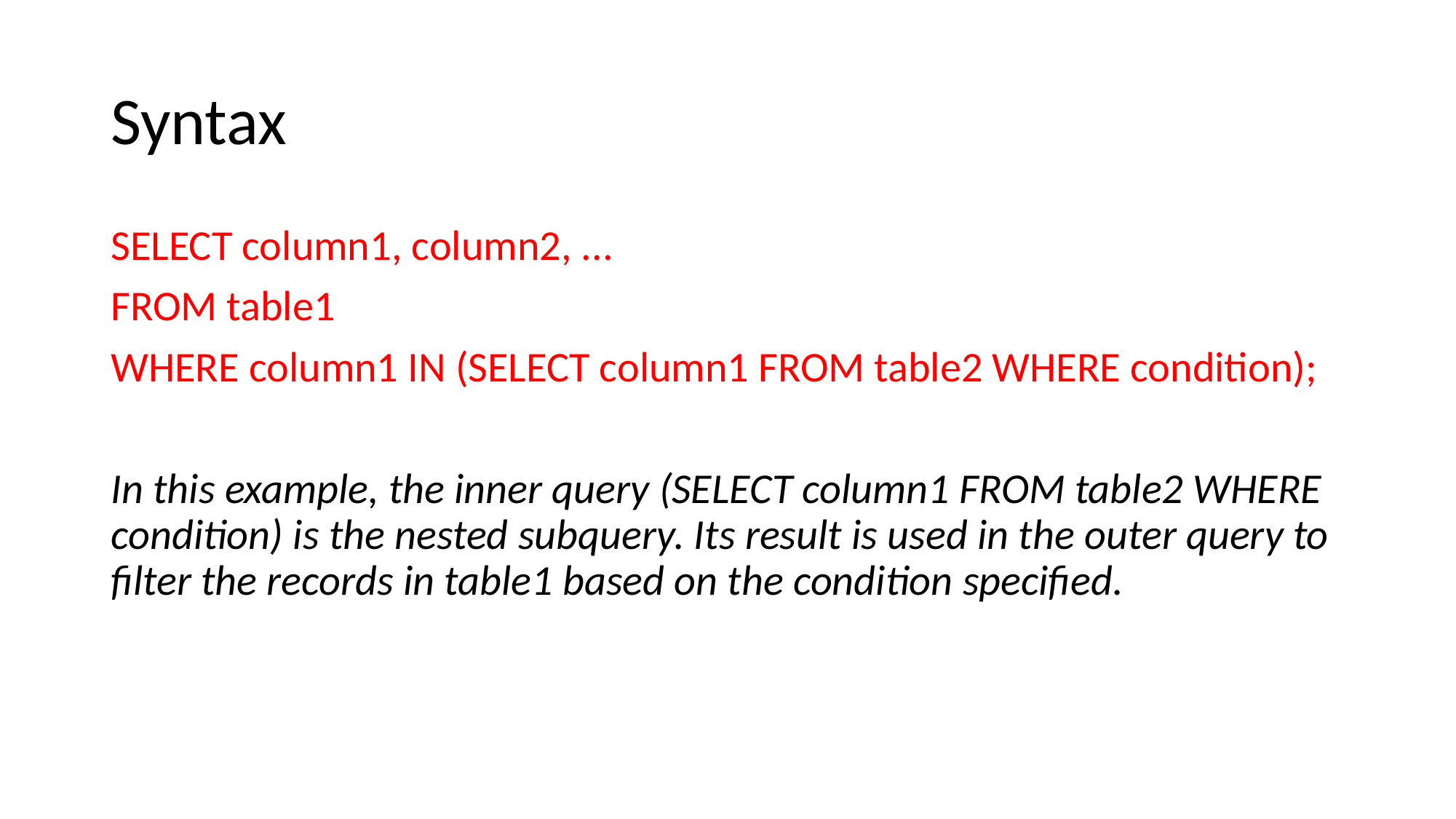

# Syntax
SELECT column1, column2, ...
FROM table1
WHERE column1 IN (SELECT column1 FROM table2 WHERE condition);

In this example, the inner query (SELECT column1 FROM table2 WHERE condition) is the nested subquery. Its result is used in the outer query to filter the records in table1 based on the condition specified.